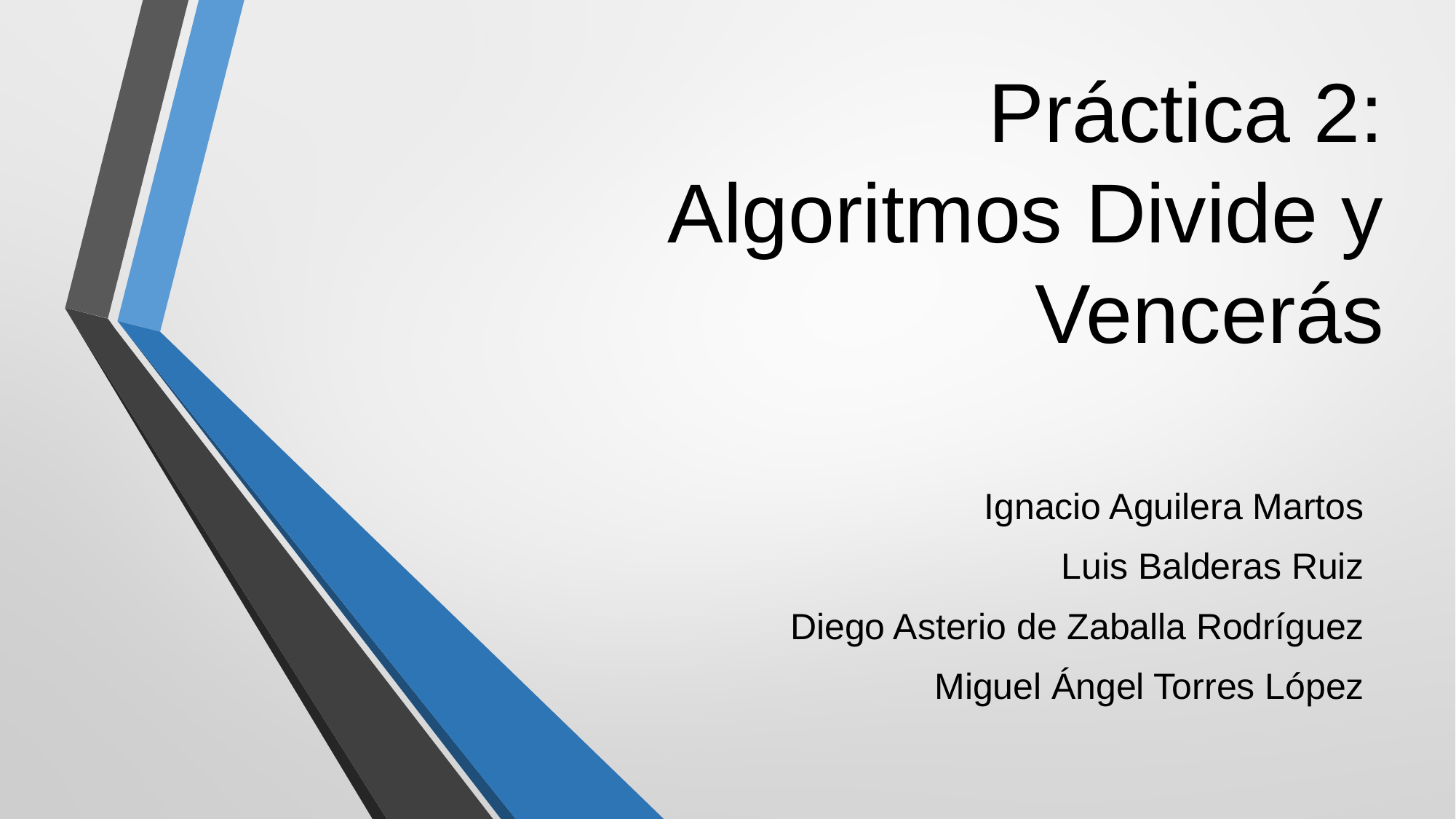

# Práctica 2: Algoritmos Divide y Vencerás
Ignacio Aguilera Martos
Luis Balderas Ruiz
Diego Asterio de Zaballa Rodríguez
Miguel Ángel Torres López